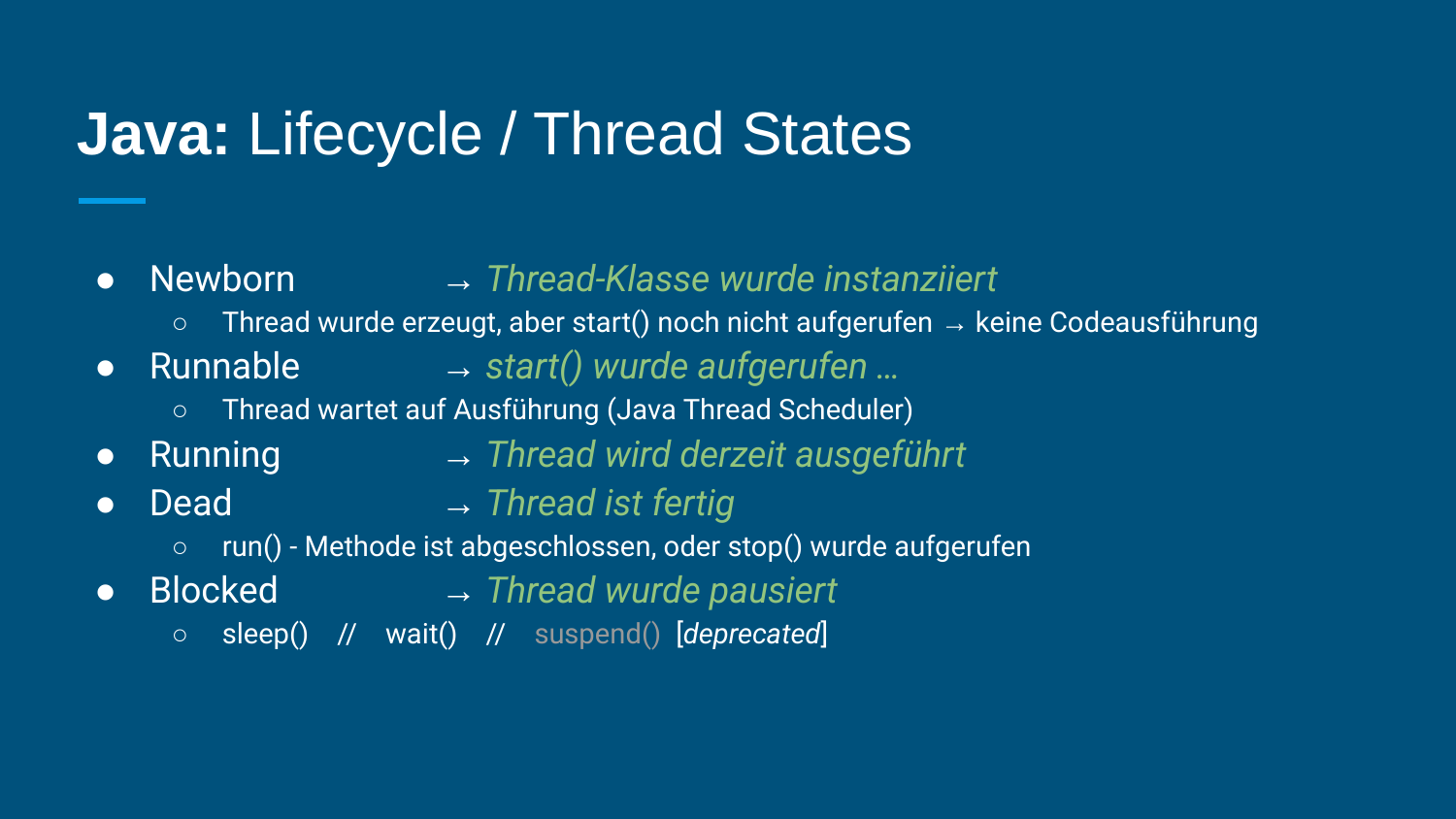

# Java: Lifecycle / Thread States
Newborn	→ Thread-Klasse wurde instanziiert
Thread wurde erzeugt, aber start() noch nicht aufgerufen → keine Codeausführung
Runnable	→ start() wurde aufgerufen …
Thread wartet auf Ausführung (Java Thread Scheduler)
Running		→ Thread wird derzeit ausgeführt
Dead		→ Thread ist fertig
run() - Methode ist abgeschlossen, oder stop() wurde aufgerufen
Blocked		→ Thread wurde pausiert
sleep()    //    wait()    //    suspend()  [deprecated]